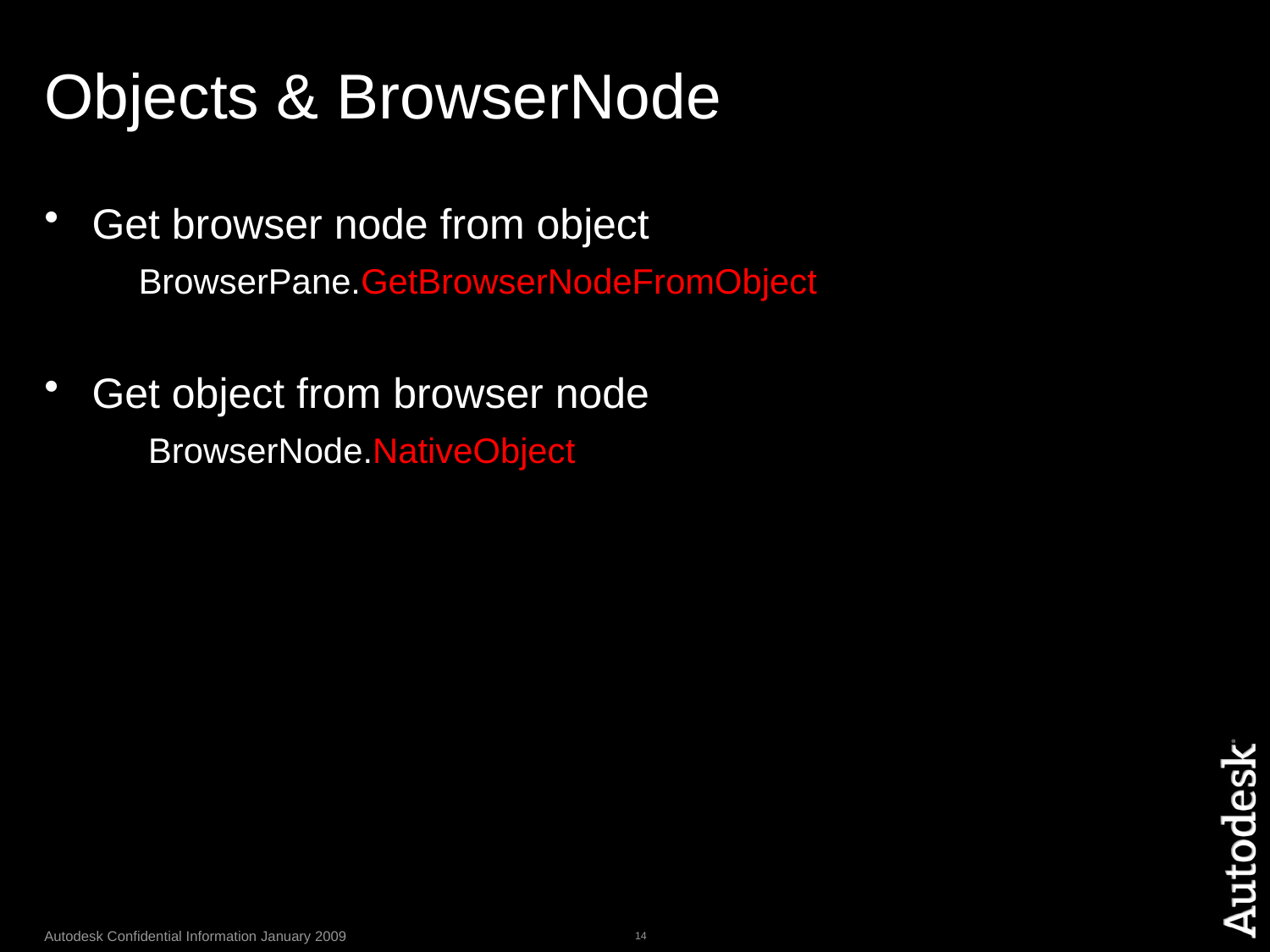

# Objects & BrowserNode
Get browser node from object
    BrowserPane.GetBrowserNodeFromObject

Get object from browser node
     BrowserNode.NativeObject